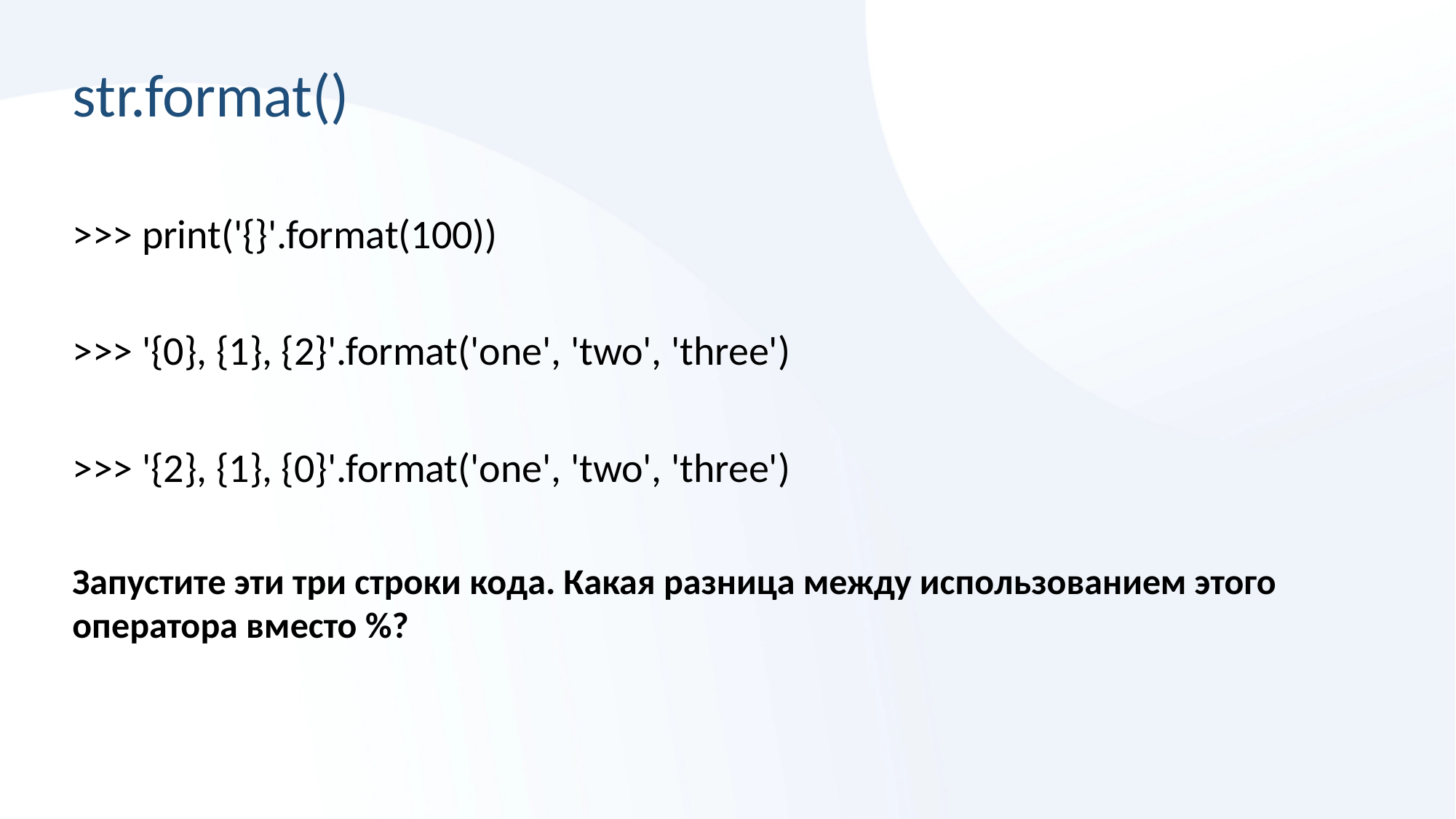

# str.format()
>>> print('{}'.format(100))

>>> '{0}, {1}, {2}'.format('one', 'two', 'three')

>>> '{2}, {1}, {0}'.format('one', 'two', 'three')
Запустите эти три строки кода. Какая разница между использованием этого оператора вместо %?